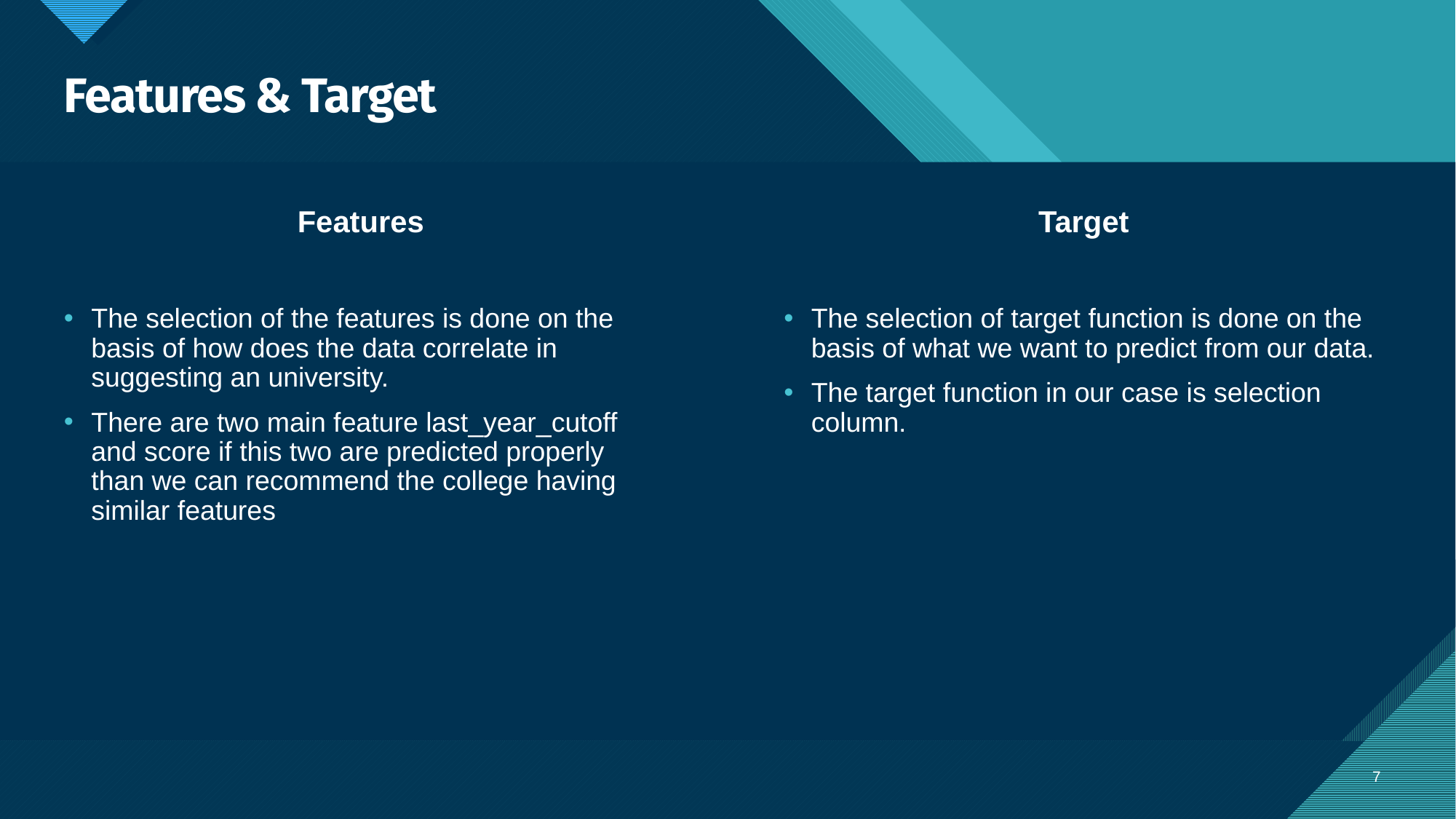

# Features & Target
Features
Target
The selection of the features is done on the basis of how does the data correlate in suggesting an university.
There are two main feature last_year_cutoff and score if this two are predicted properly than we can recommend the college having similar features
The selection of target function is done on the basis of what we want to predict from our data.
The target function in our case is selection column.
7